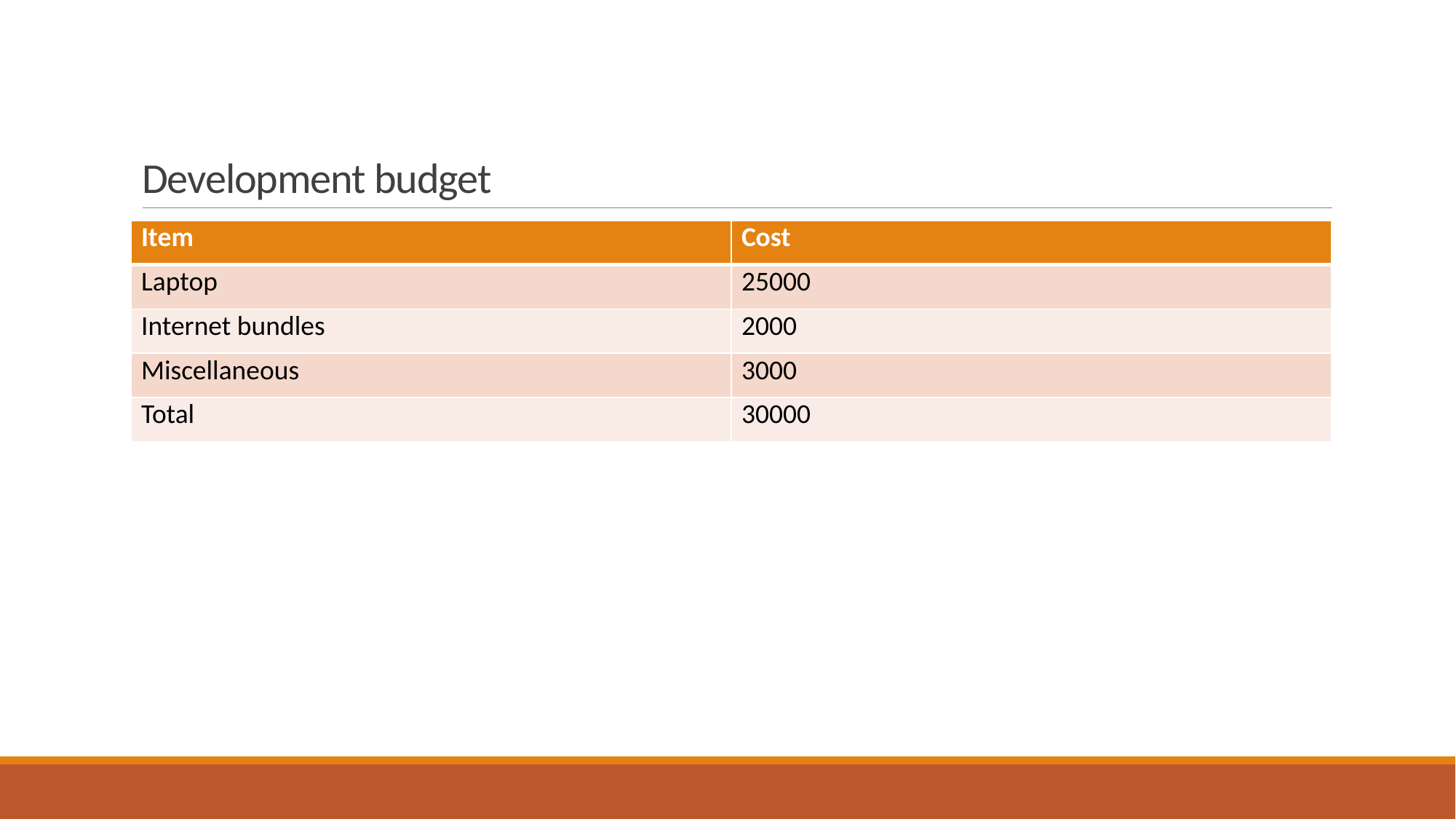

# Development budget
| Item | Cost |
| --- | --- |
| Laptop | 25000 |
| Internet bundles | 2000 |
| Miscellaneous | 3000 |
| Total | 30000 |